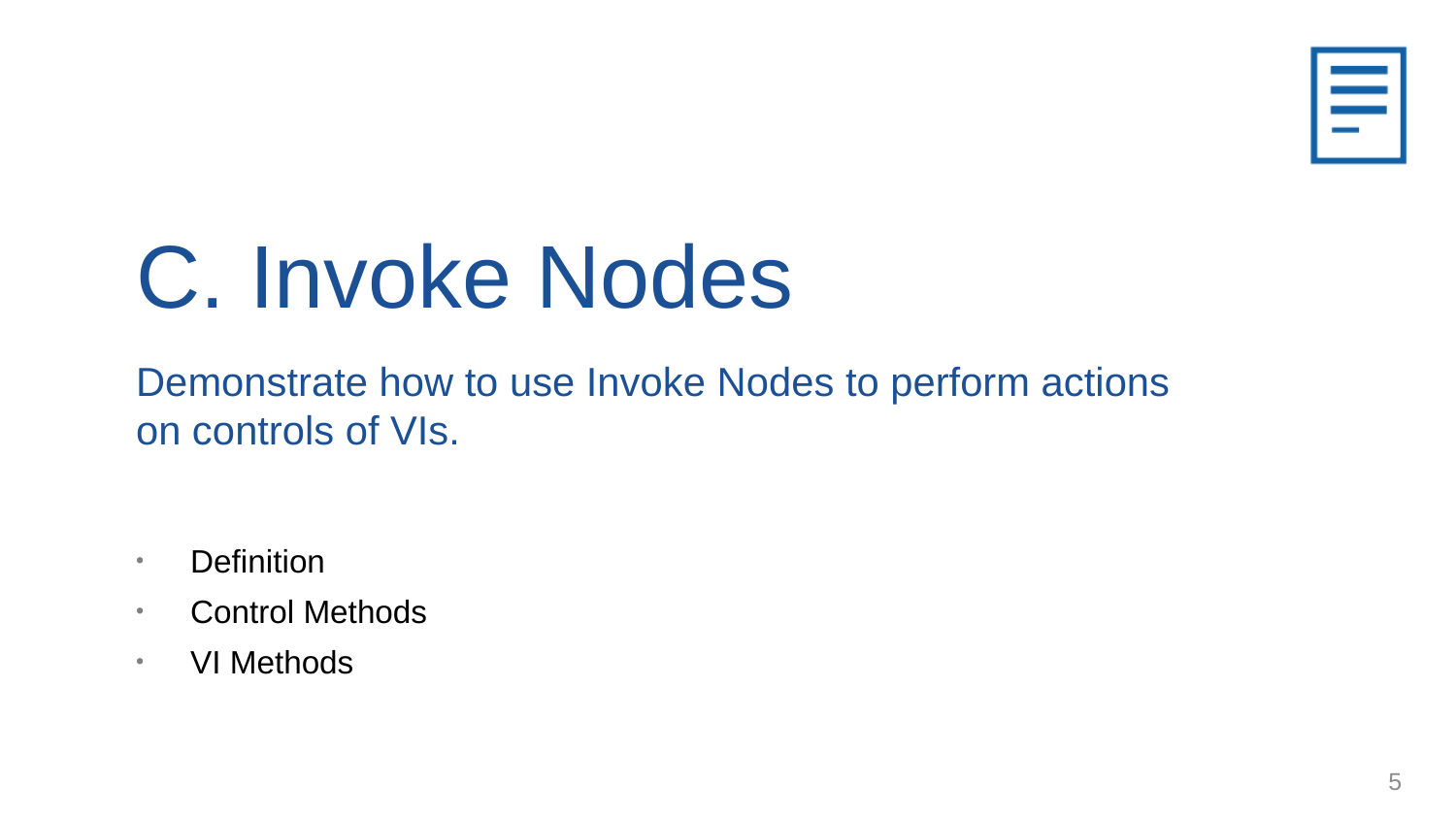

C. Invoke Nodes
Demonstrate how to use Invoke Nodes to perform actions on controls of VIs.
Definition
Control Methods
VI Methods
5